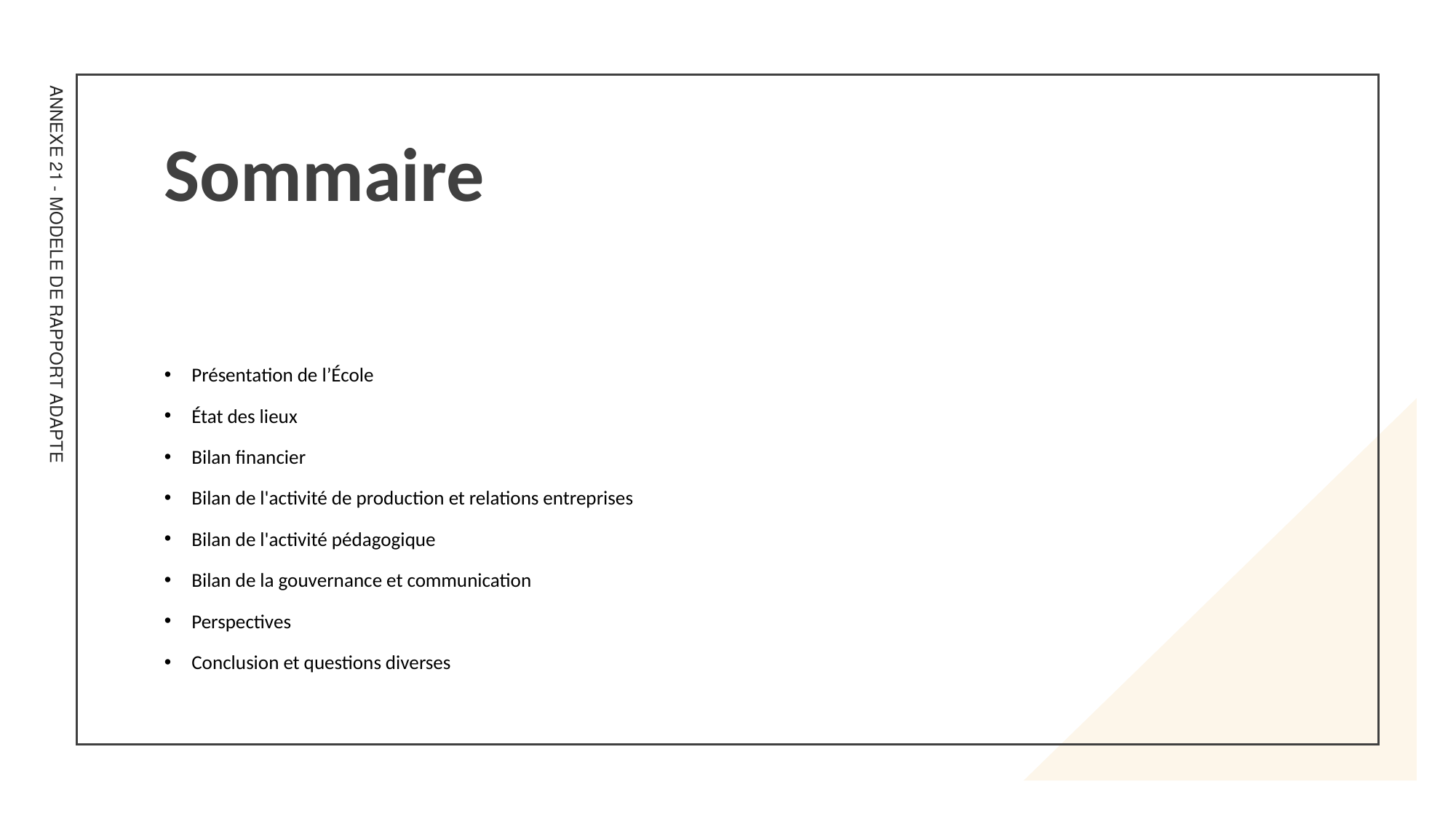

# Sommaire
Présentation de l’École
État des lieux
Bilan financier
Bilan de l'activité de production et relations entreprises
Bilan de l'activité pédagogique
Bilan de la gouvernance et communication
Perspectives
Conclusion et questions diverses

ANNEXE 21 - MODELE DE RAPPORT ADAPTE